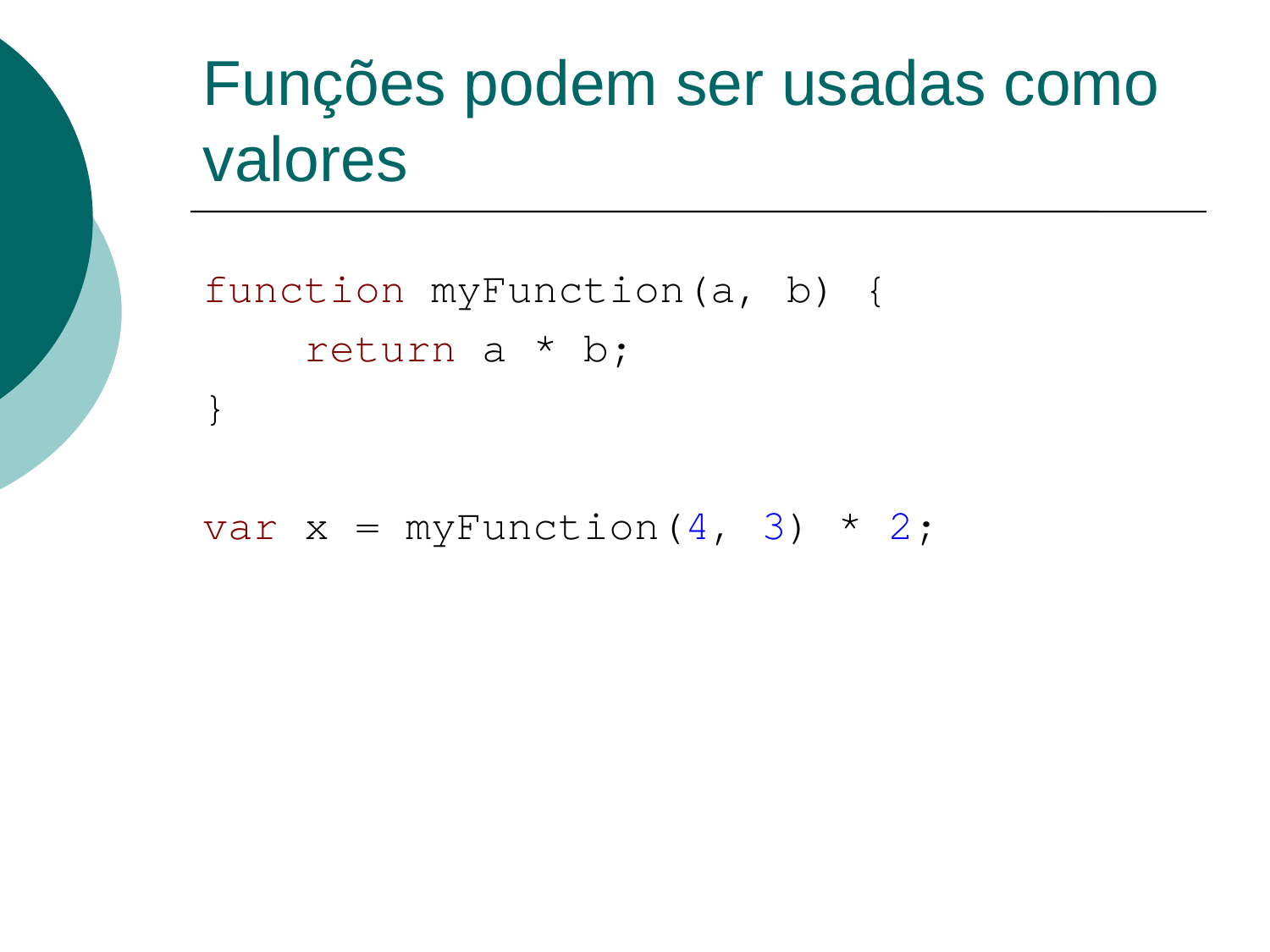

# Funções podem ser usadas como valores
function myFunction(a, b) {
    return a * b;
}

var x = myFunction(4, 3) * 2;